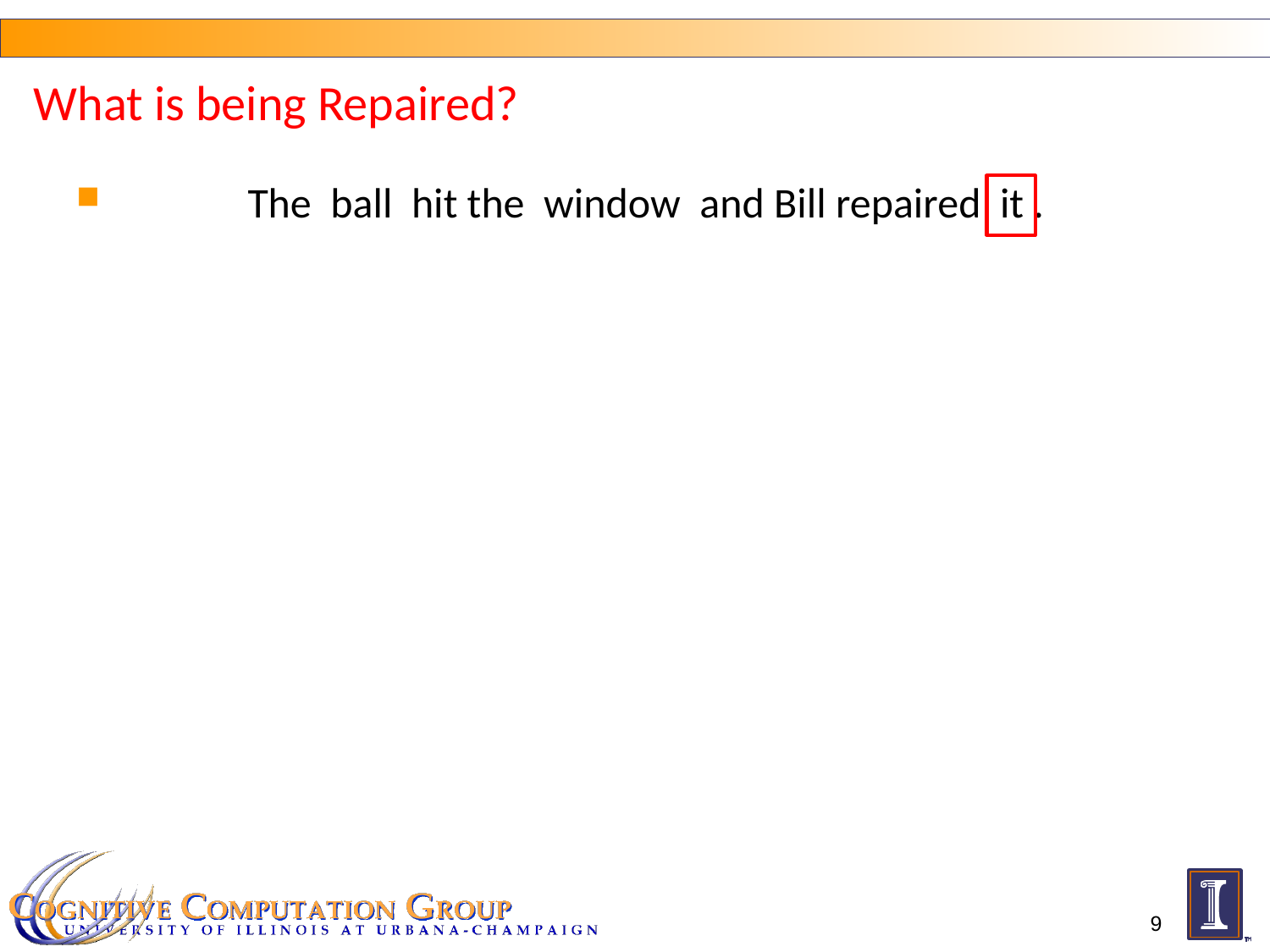

# What is being Repaired?
             The  ball  hit the  window  and Bill repaired  it .

9